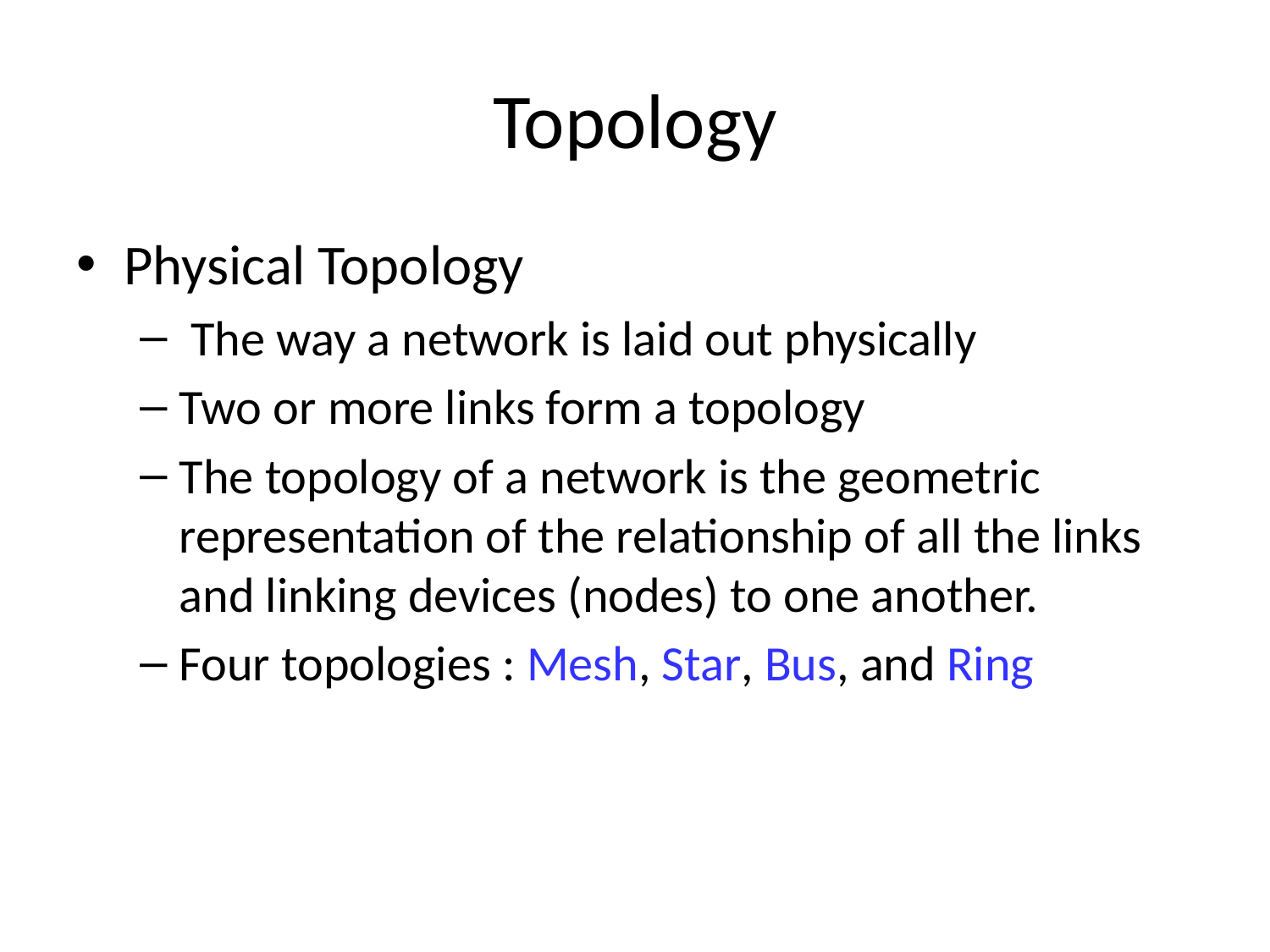

# Topology
Physical Topology
 The way a network is laid out physically
Two or more links form a topology
The topology of a network is the geometric representation of the relationship of all the links and linking devices (nodes) to one another.
Four topologies : Mesh, Star, Bus, and Ring